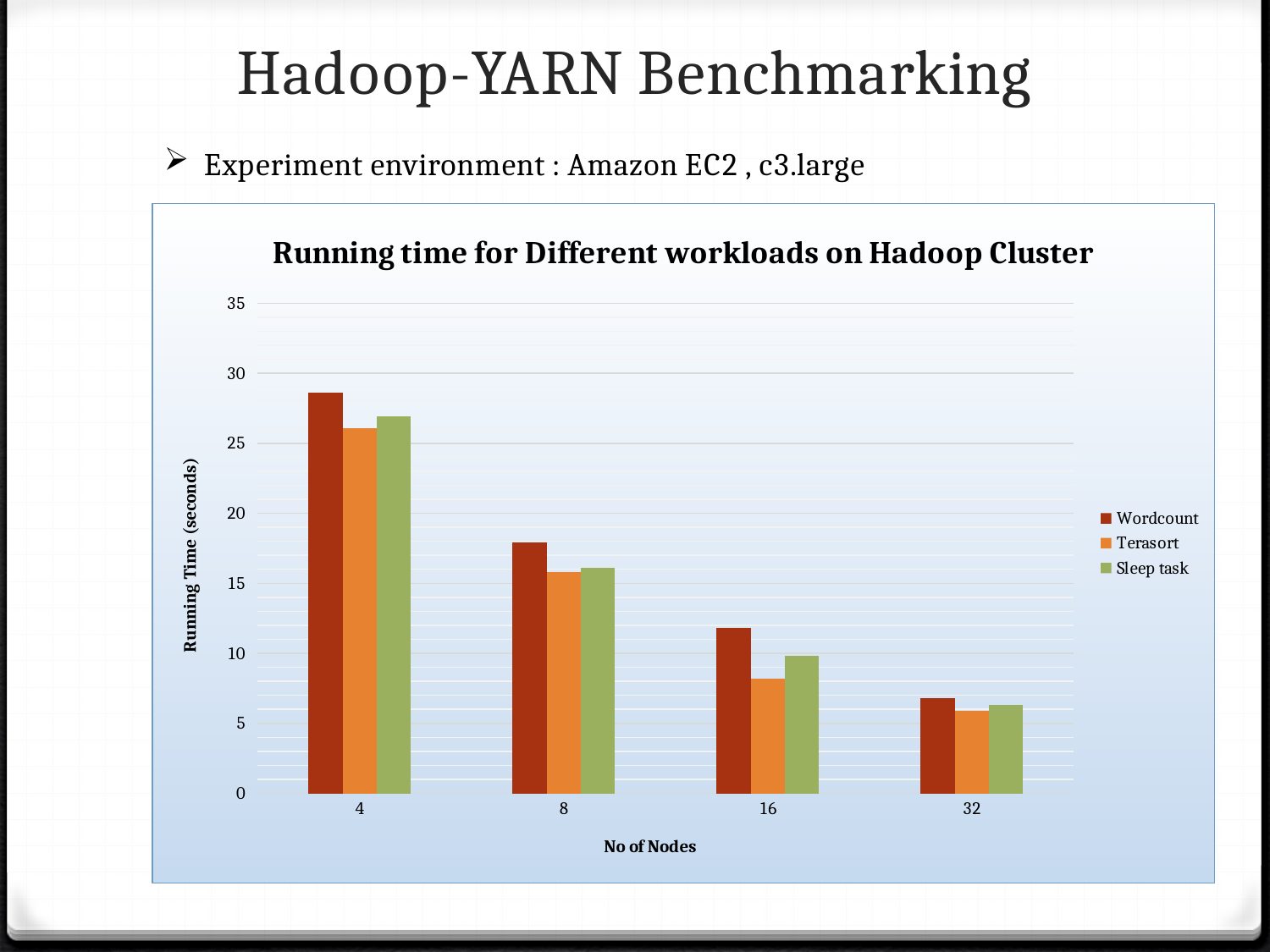

# Hadoop-YARN Benchmarking
Experiment environment : Amazon EC2 , c3.large

### Chart: Running time for Different workloads on Hadoop Cluster

| Category | Wordcount | Terasort | Sleep task |
|---|---|---|---|
| 4.0 | 28.6 | 26.1 | 26.9 |
| 8.0 | 17.9 | 15.8 | 16.1 |
| 16.0 | 11.8 | 8.200000000000001 | 9.8 |
| 32.0 | 6.8 | 5.9 | 6.3 |